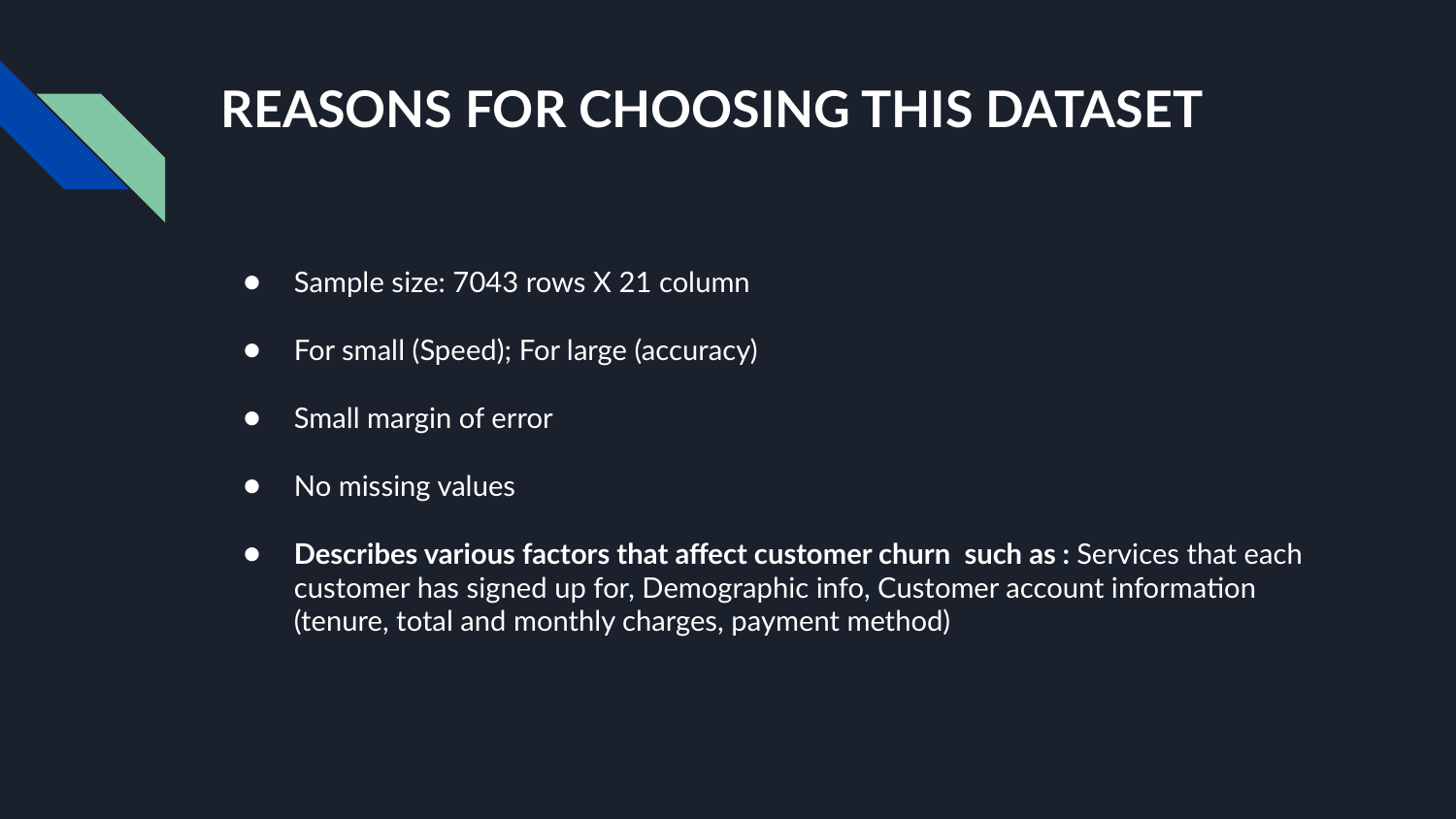

# REASONS FOR CHOOSING THIS DATASET
Sample size: 7043 rows X 21 column

For small (Speed); For large (accuracy)

Small margin of error

No missing values

Describes various factors that affect customer churn  such as : Services that each customer has signed up for, Demographic info, Customer account information (tenure, total and monthly charges, payment method)